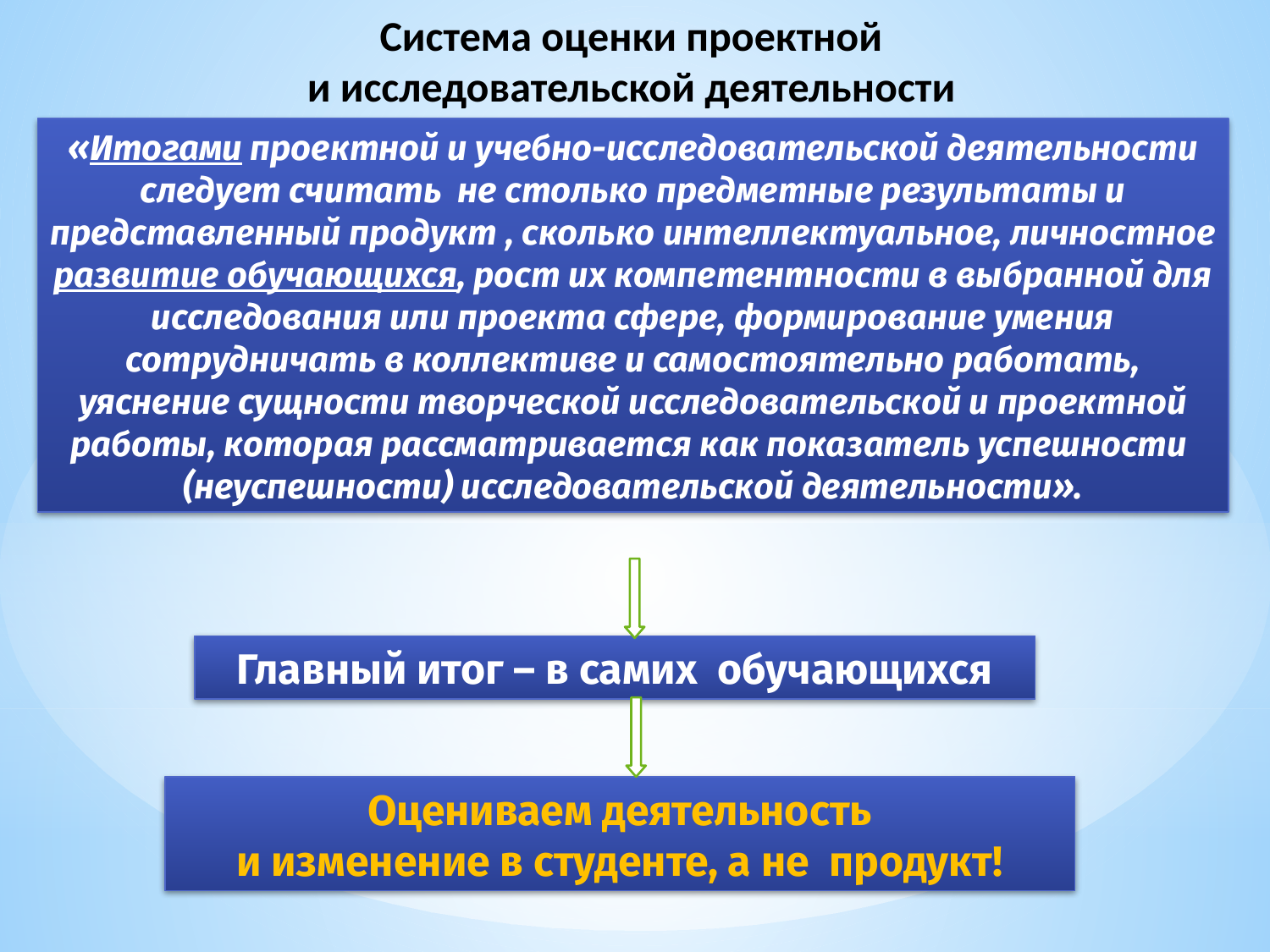

Система оценки проектной
и исследовательской деятельности
«Итогами проектной и учебно-исследовательской деятельности следует считать  не столько предметные результаты и представленный продукт , сколько интеллектуальное, личностное развитие обучающихся, рост их компетентности в выбранной для исследования или проекта сфере, формирование умения сотрудничать в коллективе и самостоятельно работать, уяснение сущности творческой исследовательской и проектной работы, которая рассматривается как показатель успешности  (неуспешности) исследовательской деятельности».

Главный итог – в самих  обучающихся

Оцениваем деятельность
и изменение в студенте, а не  продукт!